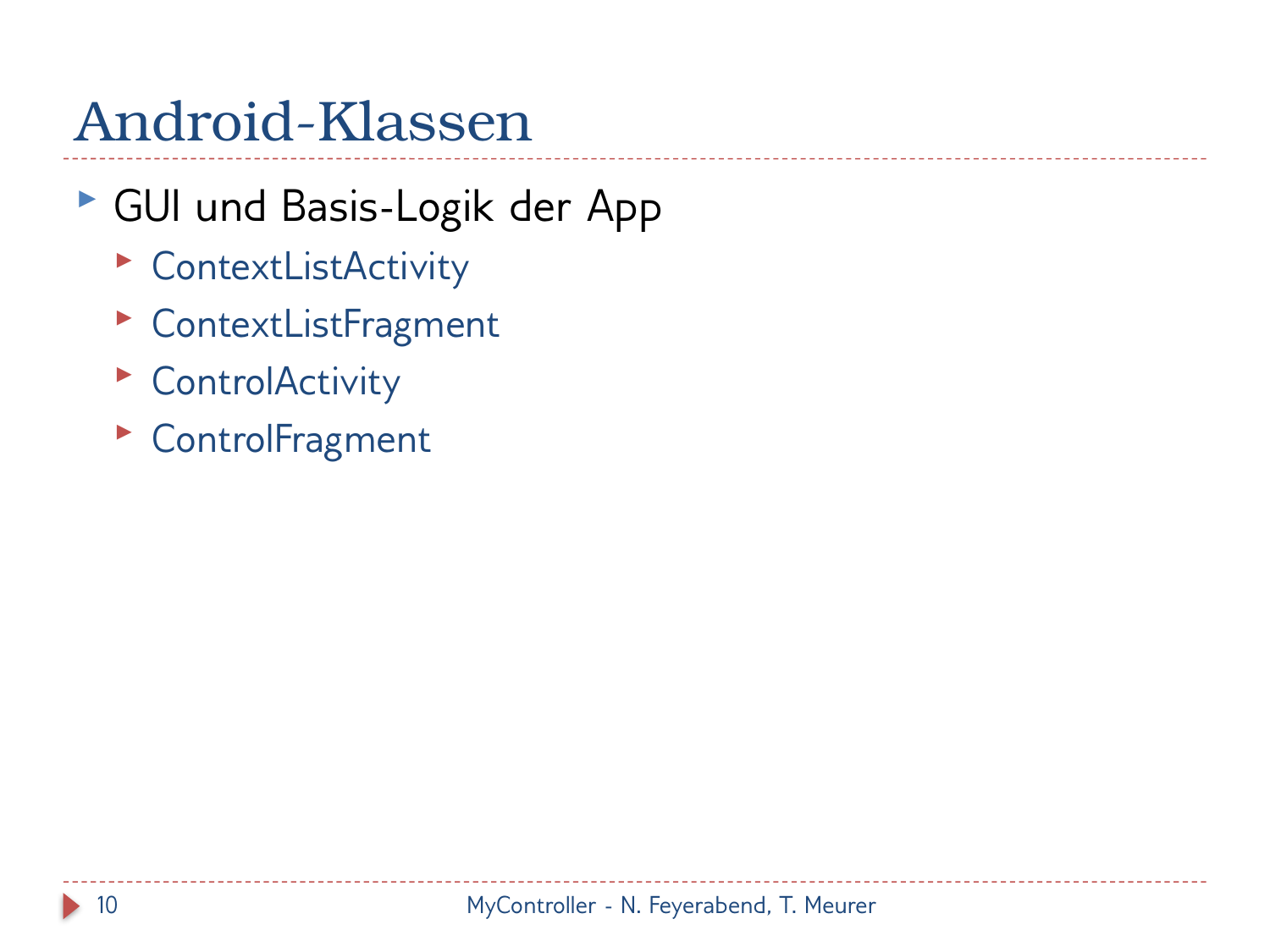

# Android-Klassen
GUI und Basis-Logik der App
ContextListActivity
ContextListFragment
ControlActivity
ControlFragment
10
MyController - N. Feyerabend, T. Meurer